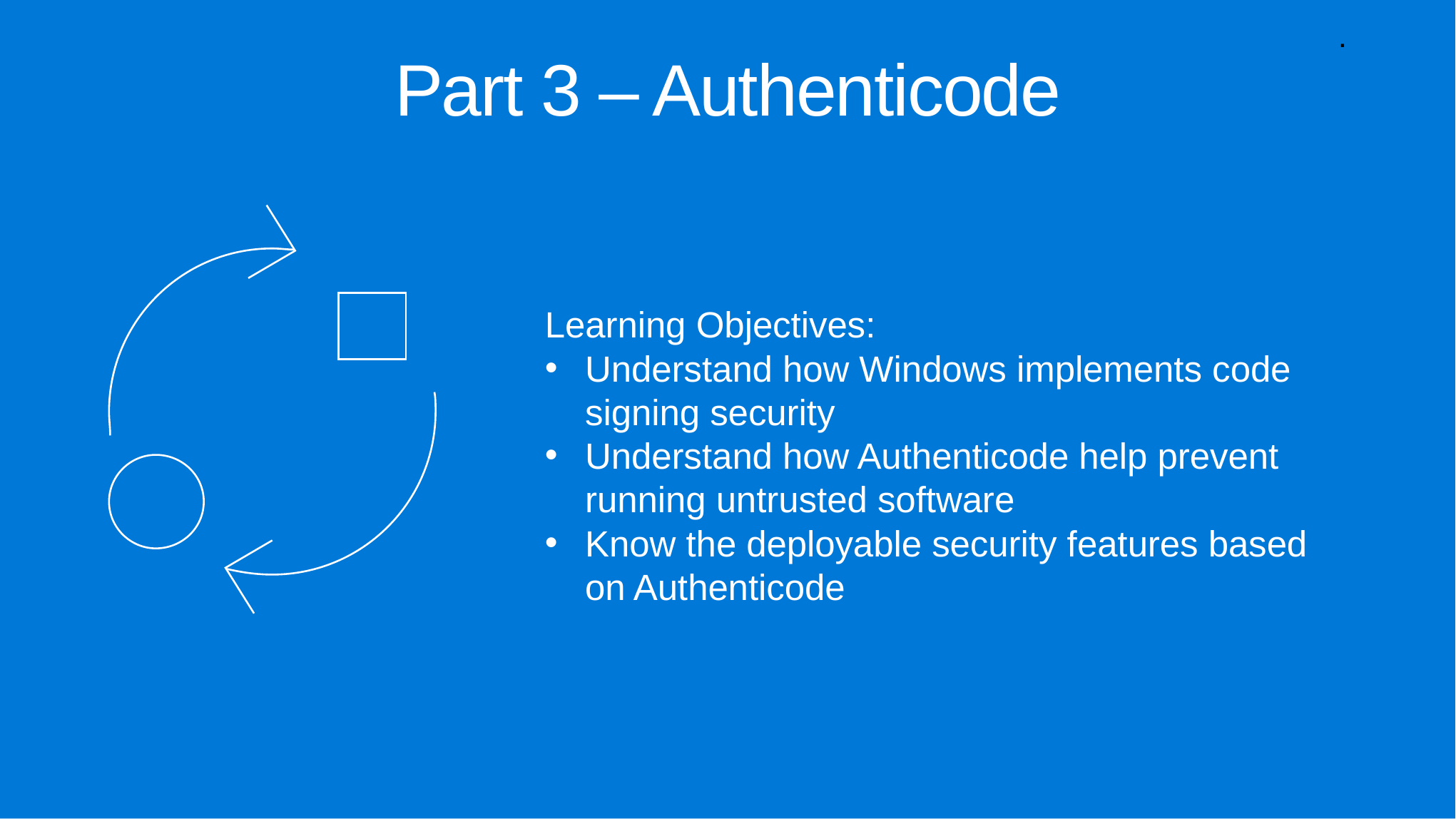

.
Part 3 – Authenticode

Learning Objectives:
Understand how Windows implements code signing security
Understand how Authenticode help prevent running untrusted software
Know the deployable security features based on Authenticode